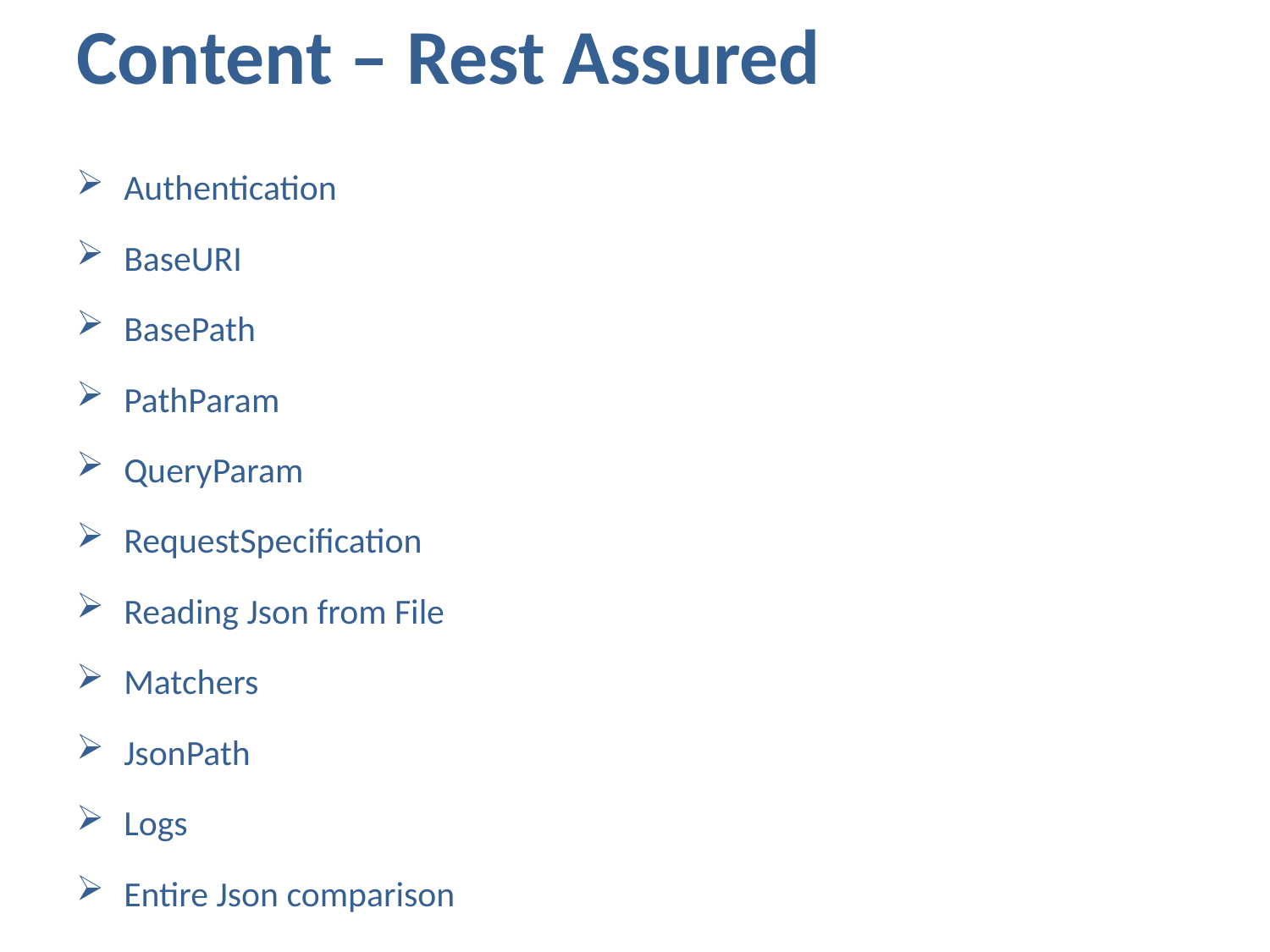

# Content – Rest Assured
Authentication
BaseURI
BasePath
PathParam
QueryParam
RequestSpecification
Reading Json from File
Matchers
JsonPath
Logs
Entire Json comparison